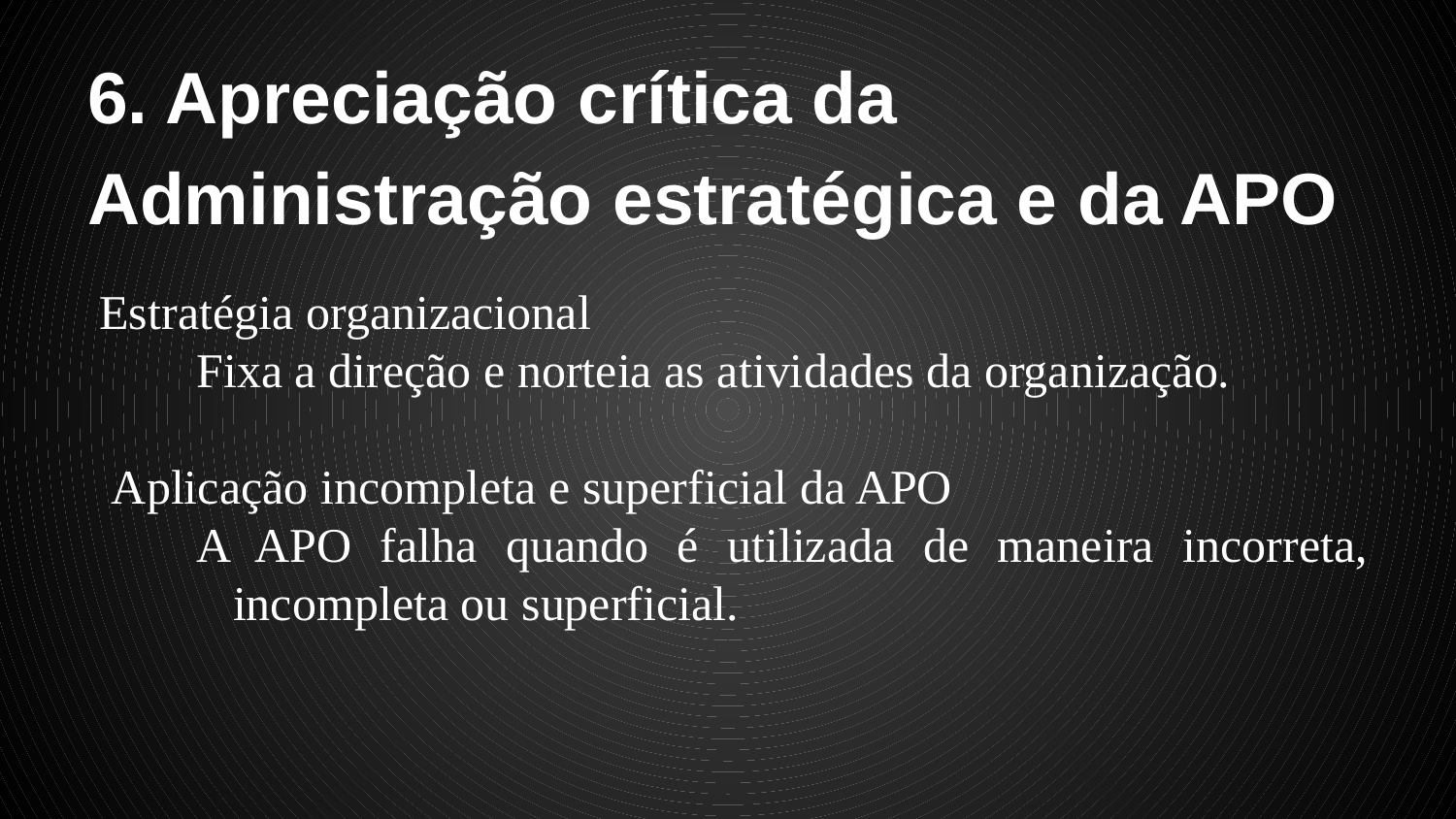

# 6. Apreciação crítica da Administração estratégica e da APO
Estratégia organizacional
Fixa a direção e norteia as atividades da organização.

 Aplicação incompleta e superficial da APO
A APO falha quando é utilizada de maneira incorreta, incompleta ou superficial.